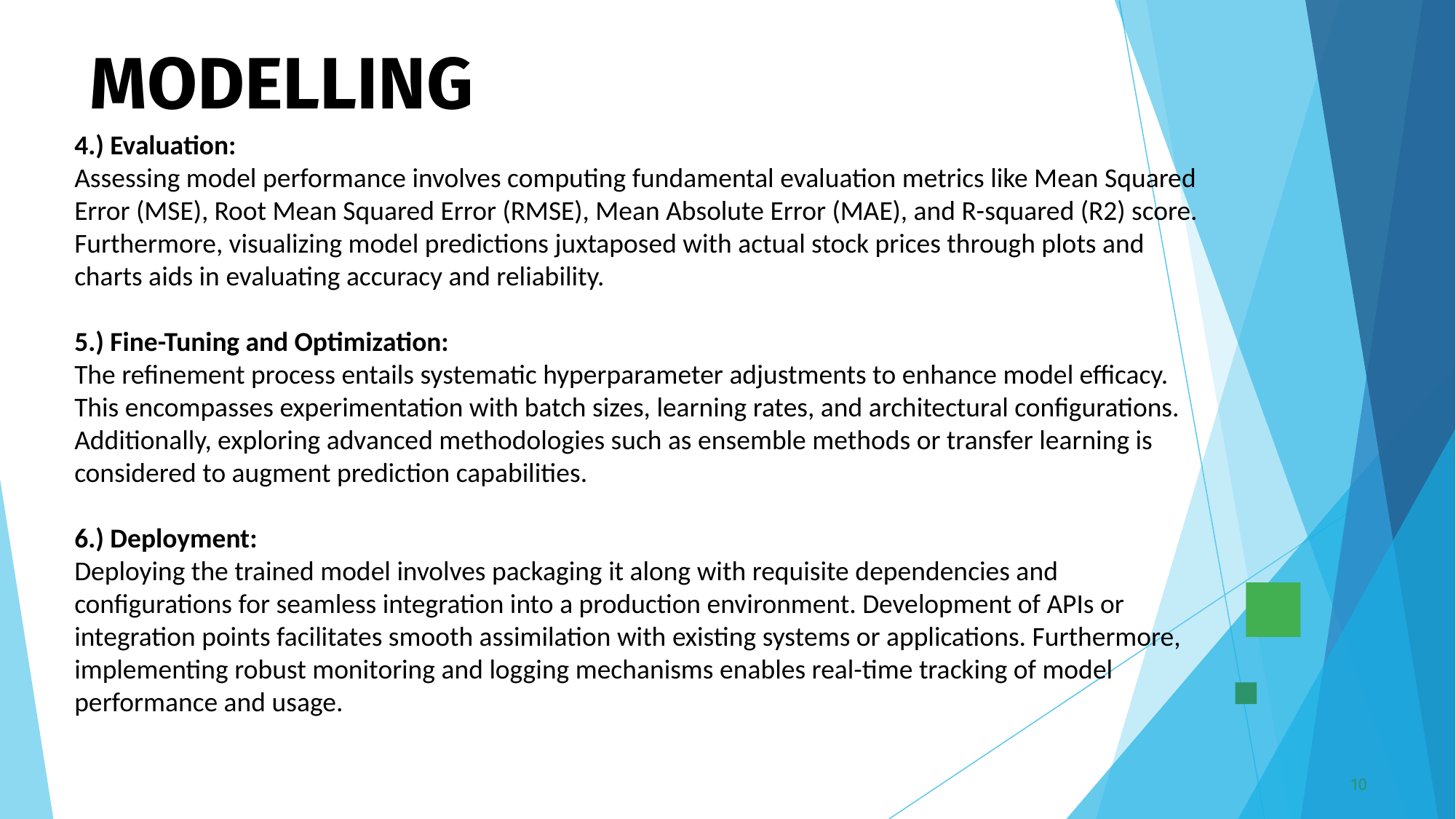

MODELLING
4.) Evaluation:
Assessing model performance involves computing fundamental evaluation metrics like Mean Squared Error (MSE), Root Mean Squared Error (RMSE), Mean Absolute Error (MAE), and R-squared (R2) score. Furthermore, visualizing model predictions juxtaposed with actual stock prices through plots and charts aids in evaluating accuracy and reliability.

5.) Fine-Tuning and Optimization:
The refinement process entails systematic hyperparameter adjustments to enhance model efficacy. This encompasses experimentation with batch sizes, learning rates, and architectural configurations. Additionally, exploring advanced methodologies such as ensemble methods or transfer learning is considered to augment prediction capabilities.

6.) Deployment:
Deploying the trained model involves packaging it along with requisite dependencies and configurations for seamless integration into a production environment. Development of APIs or integration points facilitates smooth assimilation with existing systems or applications. Furthermore, implementing robust monitoring and logging mechanisms enables real-time tracking of model performance and usage.

10